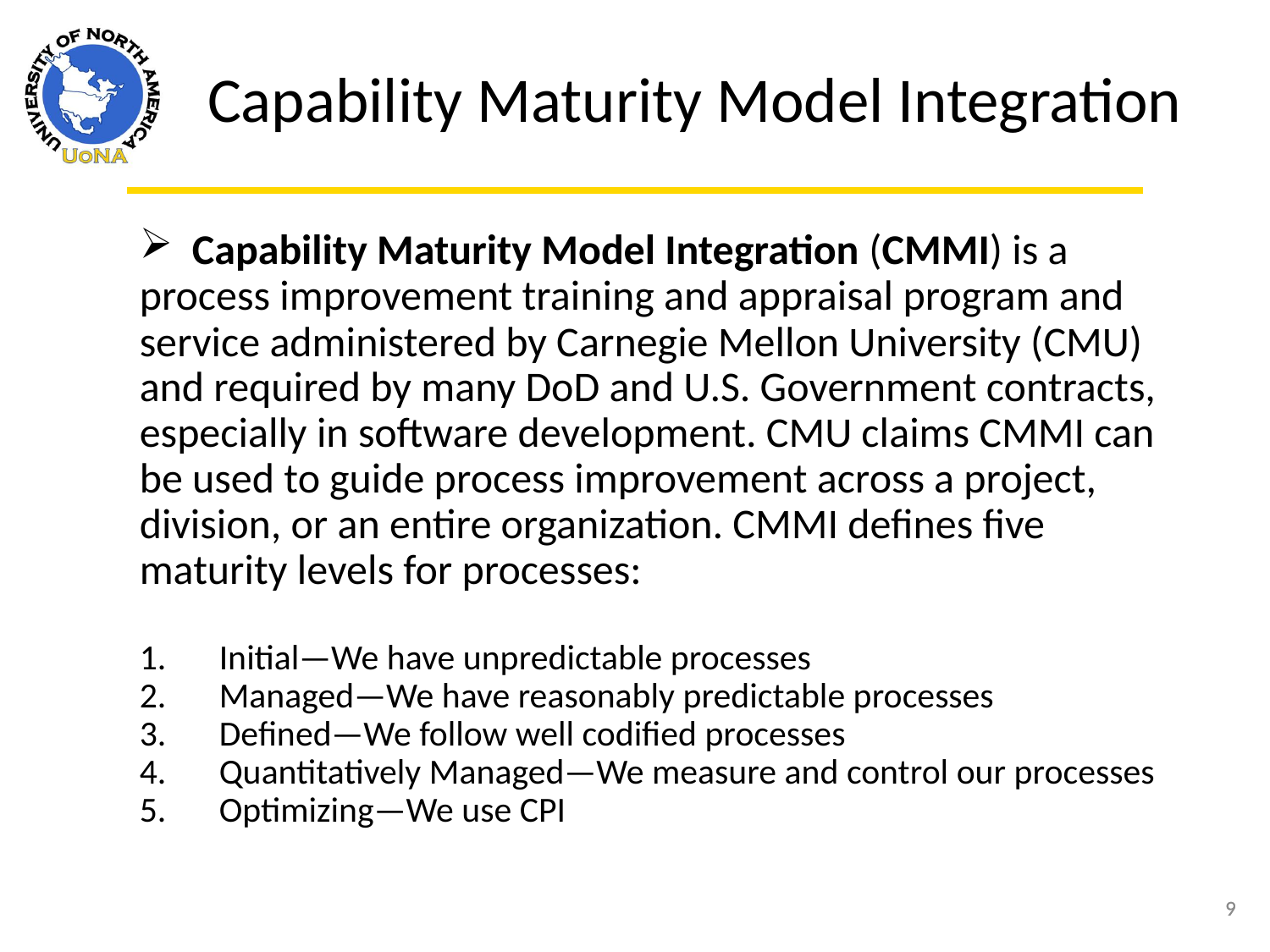

Capability Maturity Model Integration
  Capability Maturity Model Integration (CMMI) is a process improvement training and appraisal program and service administered by Carnegie Mellon University (CMU) and required by many DoD and U.S. Government contracts, especially in software development. CMU claims CMMI can be used to guide process improvement across a project, division, or an entire organization. CMMI defines five maturity levels for processes:

  Initial—We have unpredictable processes
  Managed—We have reasonably predictable processes
  Defined—We follow well codified processes
  Quantitatively Managed—We measure and control our processes
  Optimizing—We use CPI
9
9